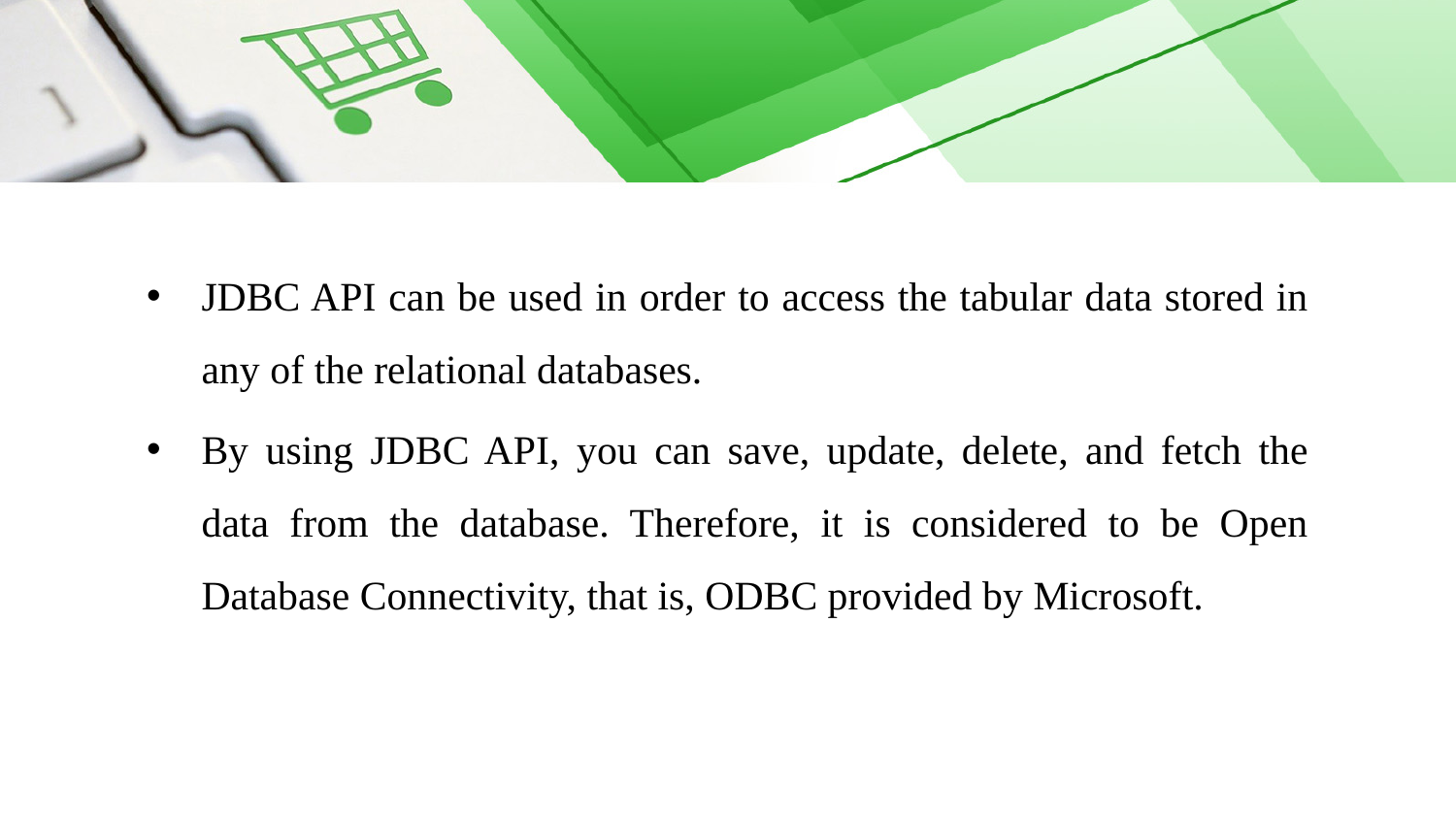

JDBC API can be used in order to access the tabular data stored in any of the relational databases.
By using JDBC API, you can save, update, delete, and fetch the data from the database. Therefore, it is considered to be Open Database Connectivity, that is, ODBC provided by Microsoft.